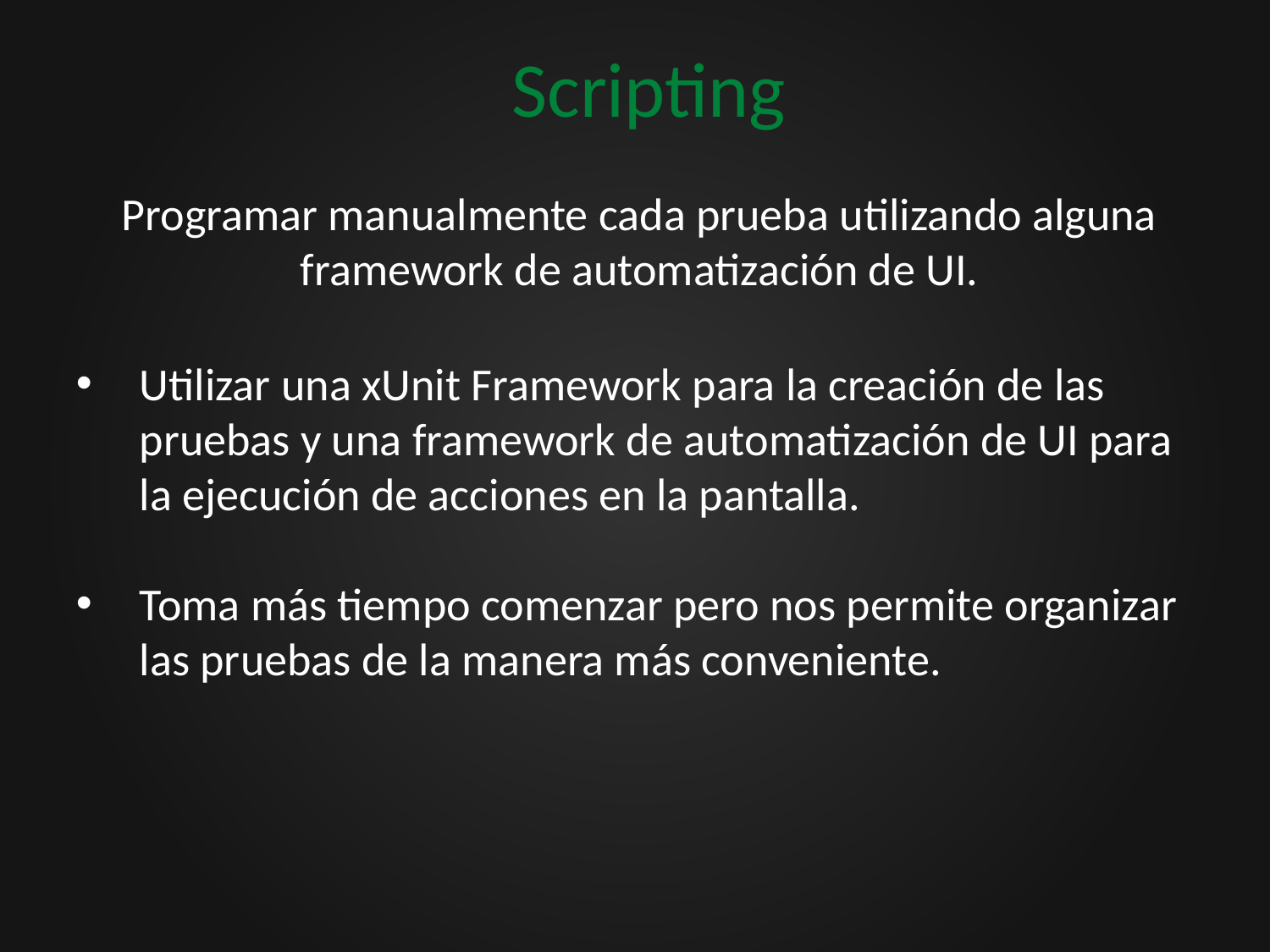

# Scripting
Programar manualmente cada prueba utilizando alguna framework de automatización de UI.
Utilizar una xUnit Framework para la creación de las pruebas y una framework de automatización de UI para la ejecución de acciones en la pantalla.

Toma más tiempo comenzar pero nos permite organizar las pruebas de la manera más conveniente.